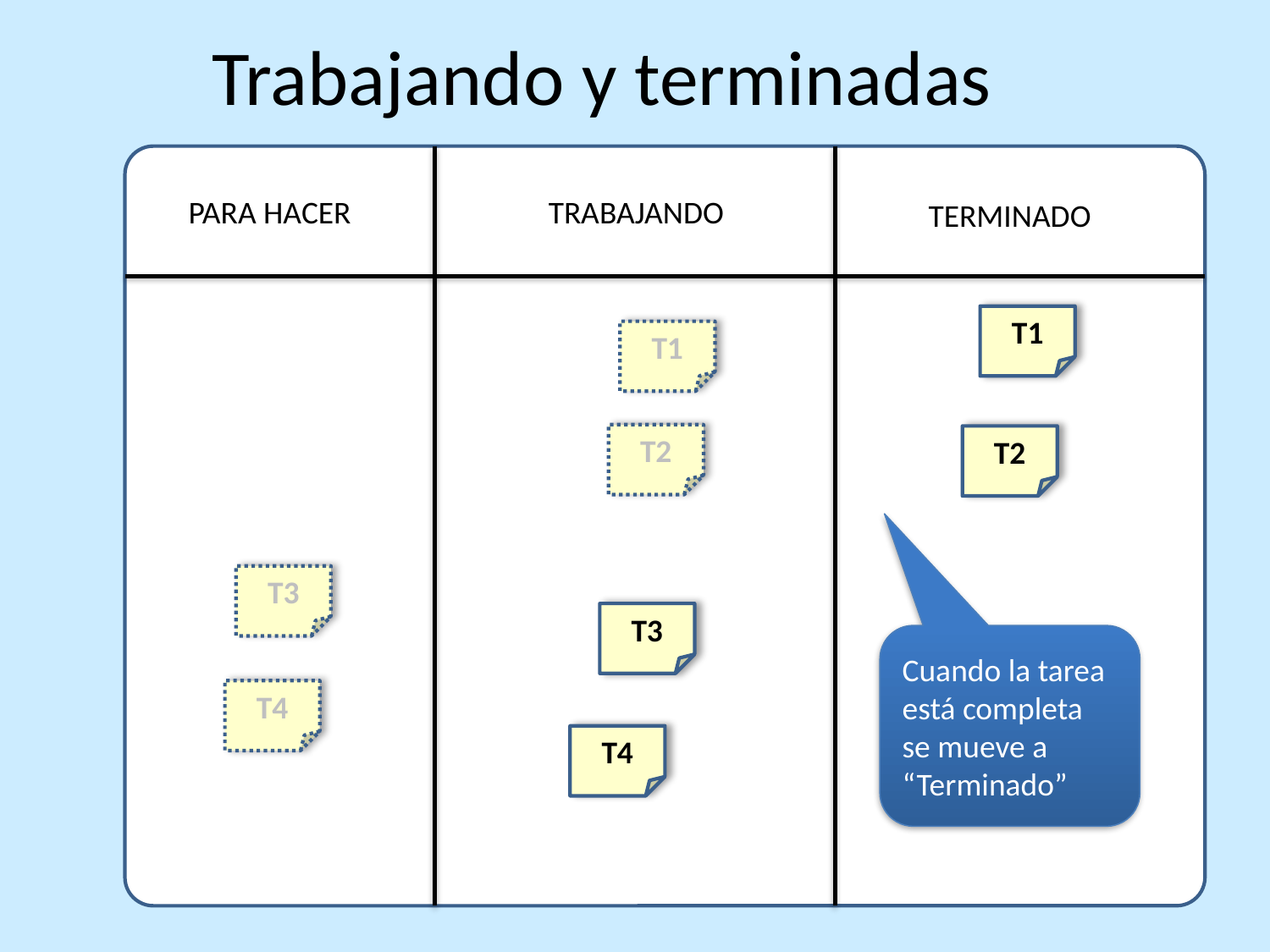

Trabajando y terminadas

PARA HACER
TRABAJANDO
TERMINADO
T1
T1
T2
T2
T3
T3
Cuando la tarea está completa se mueve a “Terminado”
T4
T4